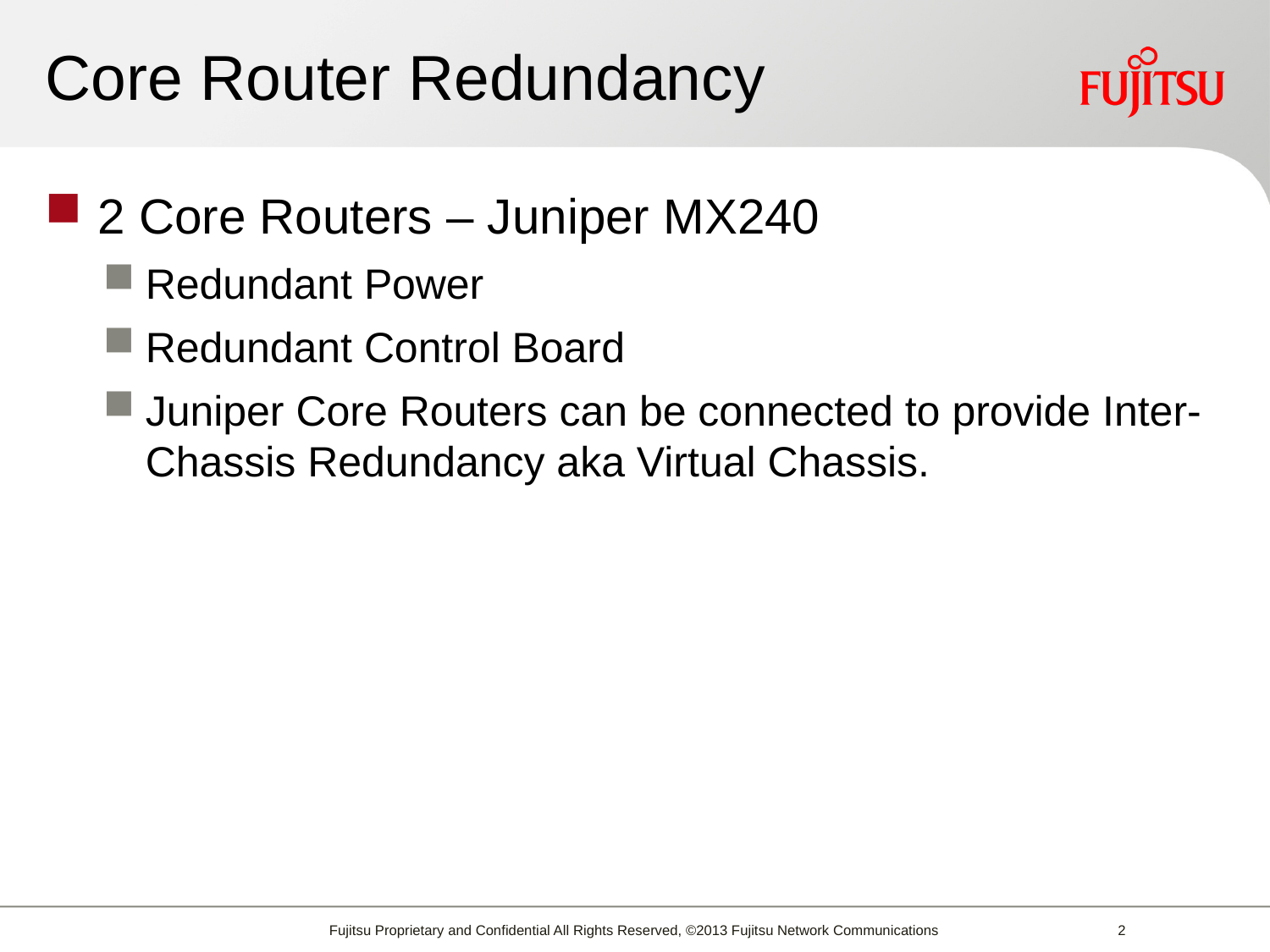

# Core Router Redundancy
2 Core Routers – Juniper MX240
Redundant Power
Redundant Control Board
Juniper Core Routers can be connected to provide Inter-Chassis Redundancy aka Virtual Chassis.
Fujitsu Proprietary and Confidential All Rights Reserved, ©2013 Fujitsu Network Communications
2